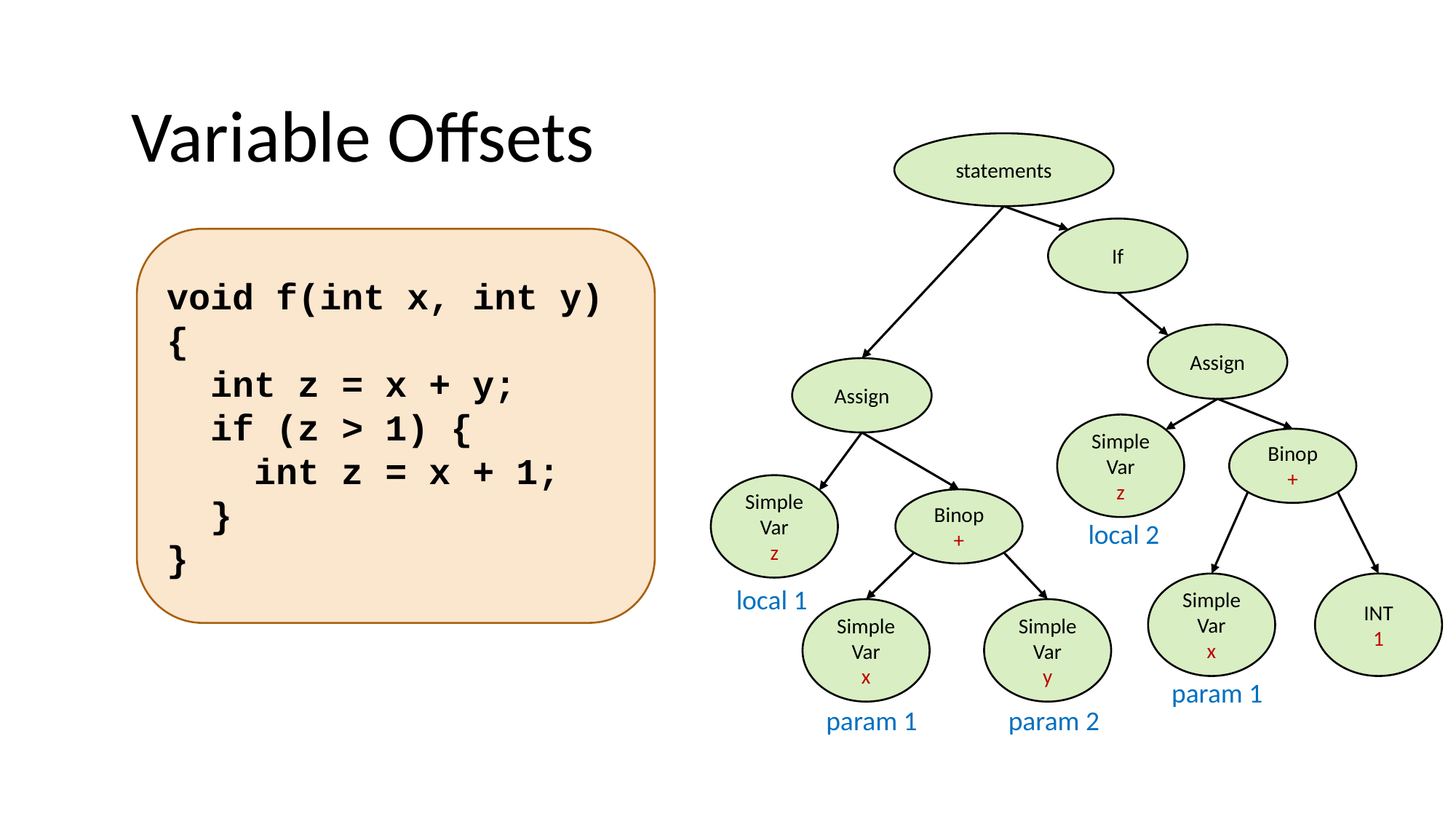

Variable Offsets
statements
If
void f(int x, int y){
  int z = x + y;
  if (z > 1) {
    int z = x + 1;
  }
}
Assign
Assign
Simple
Var
z
Binop
+
Simple
Var
z
Binop
+
local 2
Simple
Var
x
INT
1
local 1
Simple
Var
x
Simple
Var
y
param 1
param 1
param 2